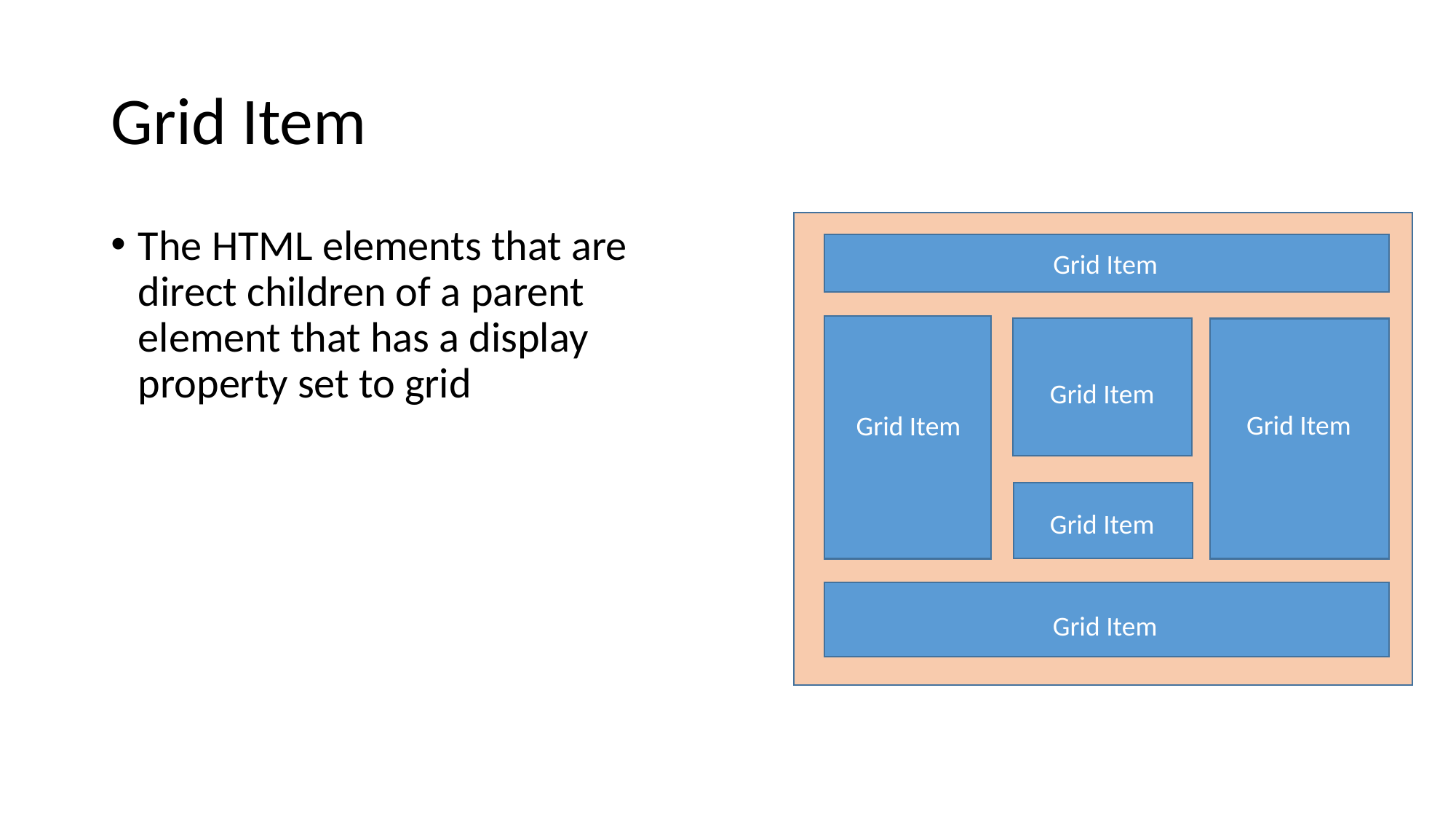

# Grid Item

The HTML elements that are direct children of a parent element that has a display property set to grid

Grid Item

Grid Item
Grid Item
Grid Item

Grid Item

Grid Item